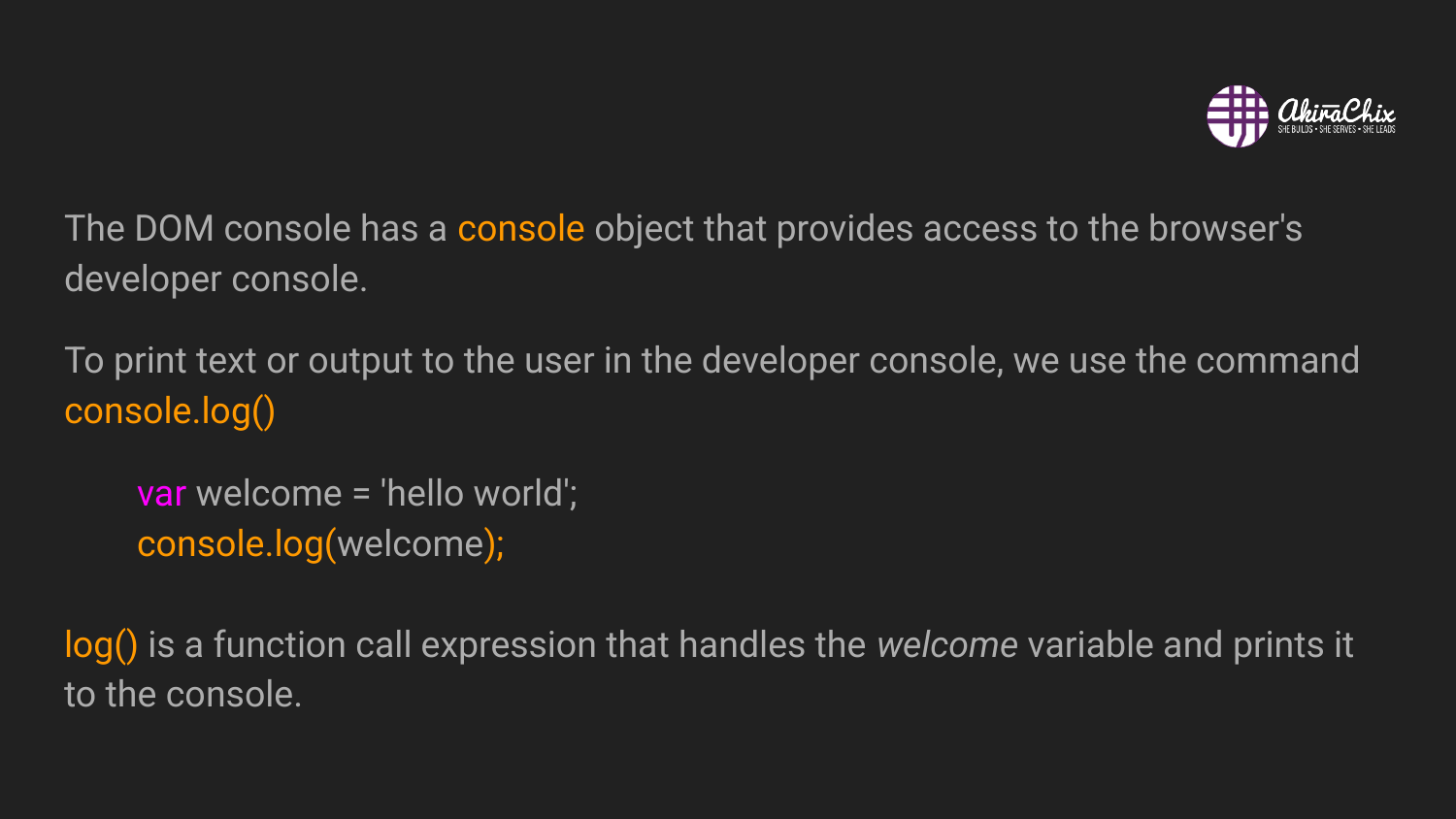

#
The DOM console has a console object that provides access to the browser's developer console.
To print text or output to the user in the developer console, we use the command console.log()
var welcome = 'hello world';
console.log(welcome);

log() is a function call expression that handles the welcome variable and prints it to the console.